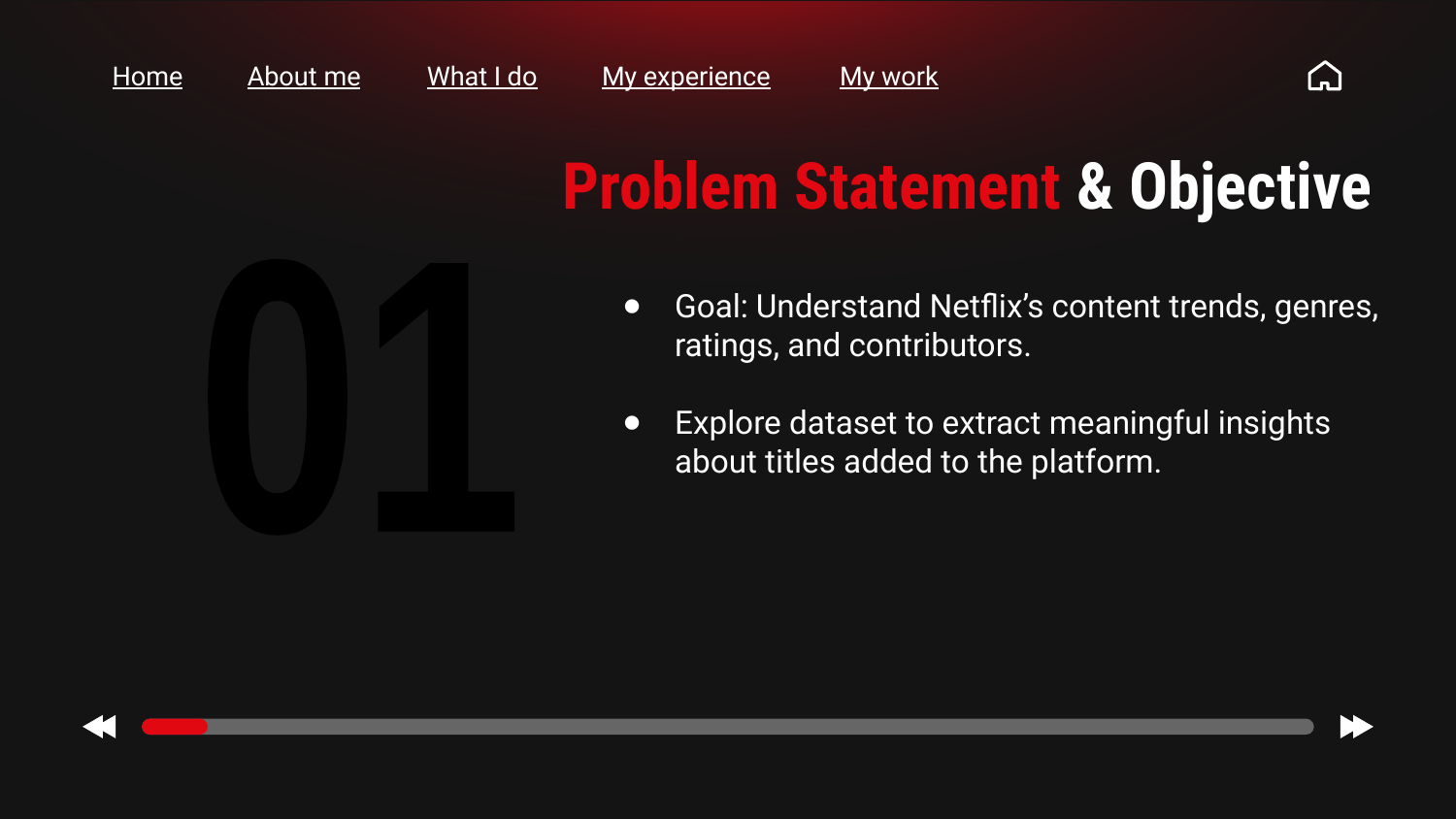

Home
About me
What I do
My experience
My work

# Problem Statement & Objective
01
01
Goal: Understand Netflix’s content trends, genres, ratings, and contributors.

Explore dataset to extract meaningful insights about titles added to the platform.